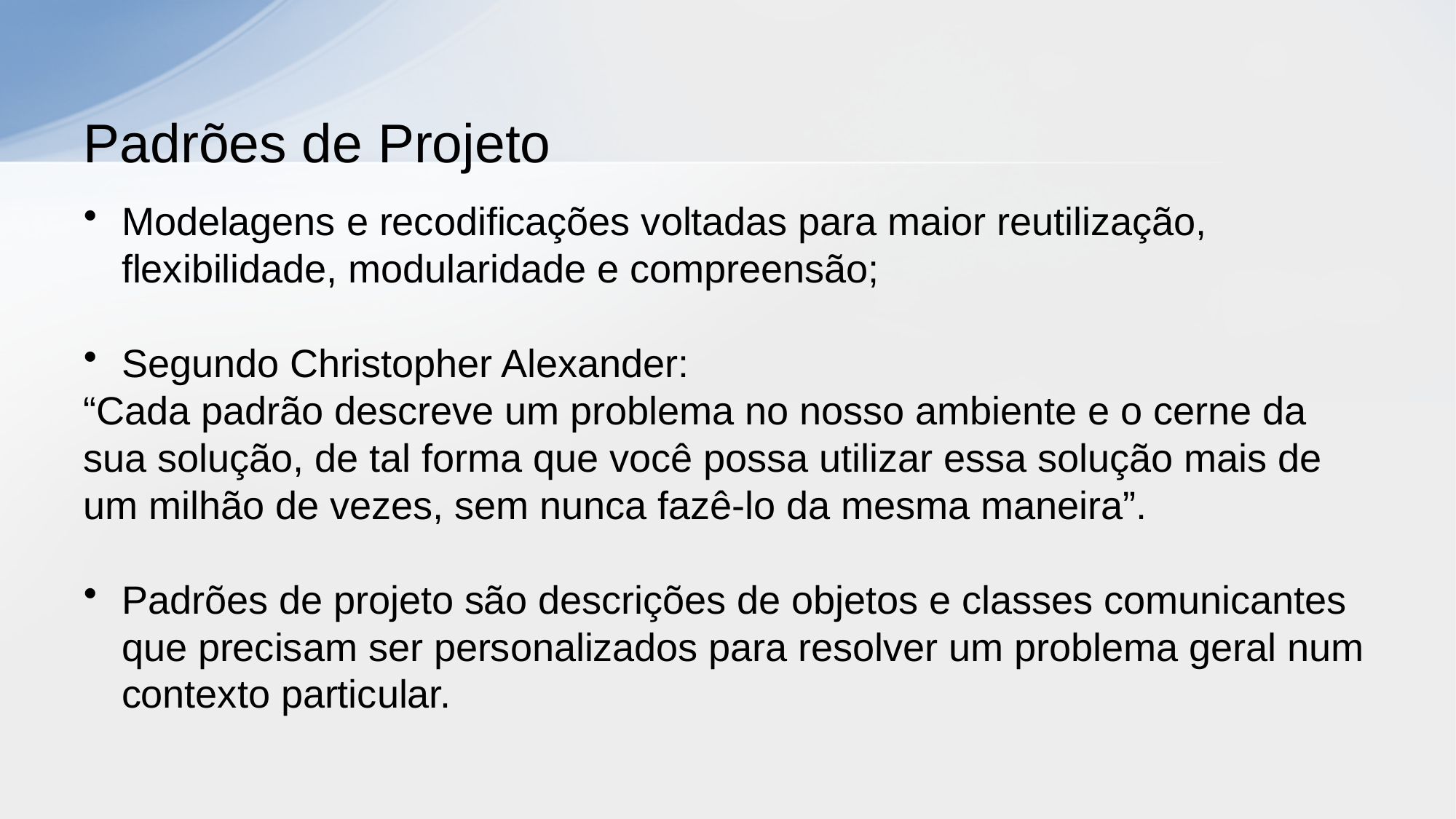

# Padrões de Projeto
Modelagens e recodificações voltadas para maior reutilização, flexibilidade, modularidade e compreensão;

Segundo Christopher Alexander:
“Cada padrão descreve um problema no nosso ambiente e o cerne da sua solução, de tal forma que você possa utilizar essa solução mais de um milhão de vezes, sem nunca fazê-lo da mesma maneira”.

Padrões de projeto são descrições de objetos e classes comunicantes que precisam ser personalizados para resolver um problema geral num contexto particular.